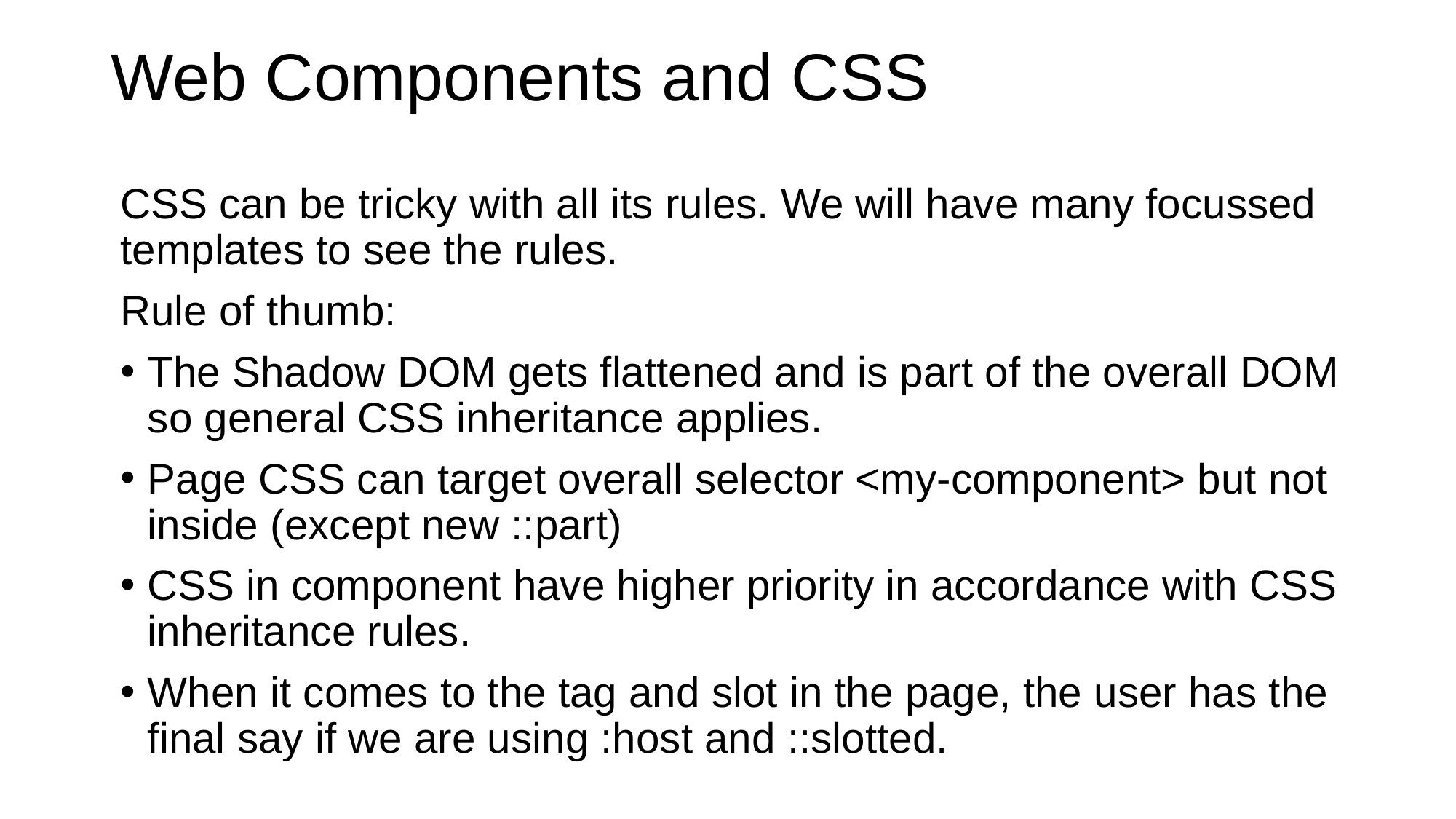

# Web Components and CSS
CSS can be tricky with all its rules. We will have many focussed templates to see the rules.
Rule of thumb:
The Shadow DOM gets flattened and is part of the overall DOM so general CSS inheritance applies.
Page CSS can target overall selector <my-component> but not inside (except new ::part)
CSS in component have higher priority in accordance with CSS inheritance rules.
When it comes to the tag and slot in the page, the user has the final say if we are using :host and ::slotted.